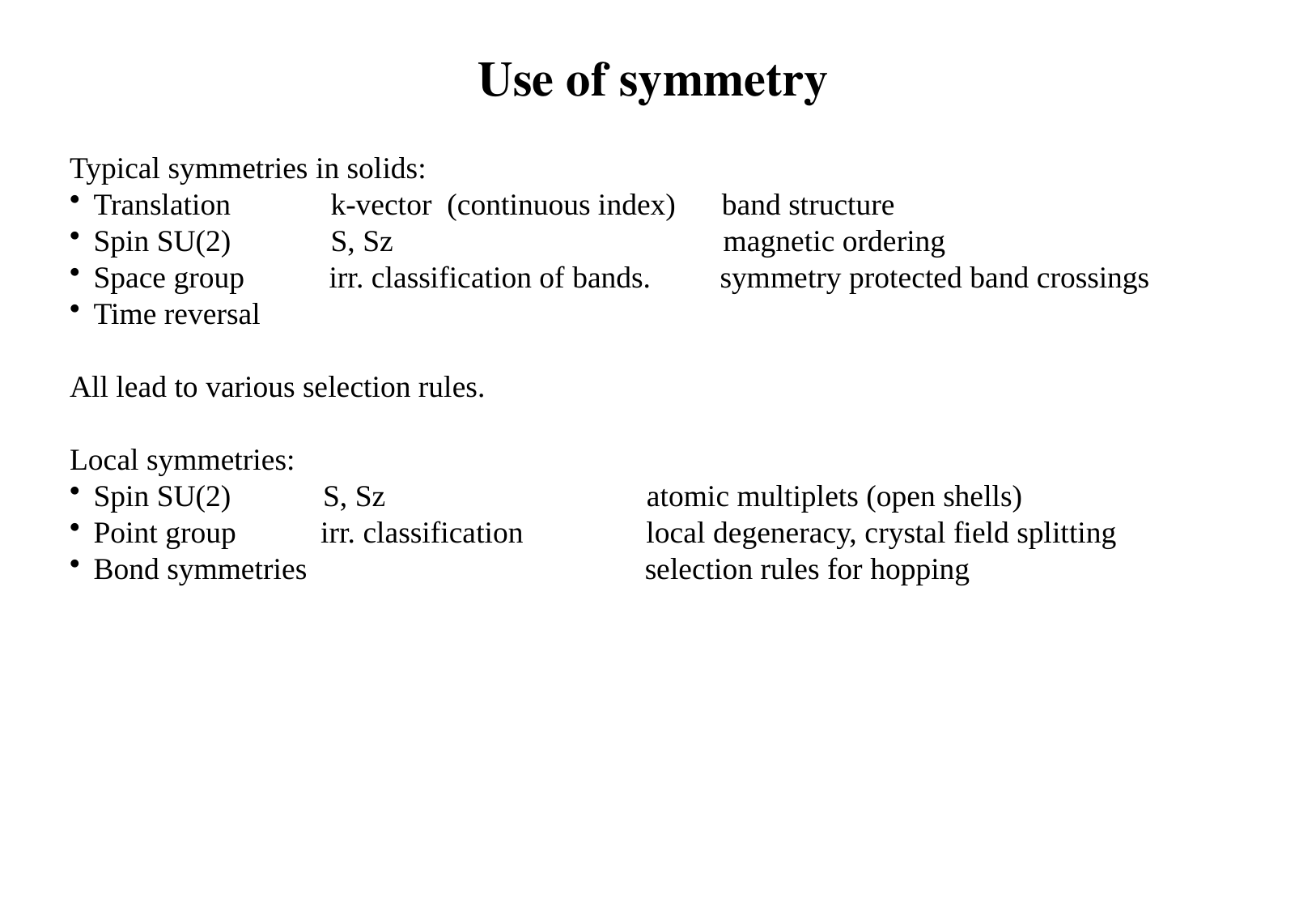

# Use of symmetry
Typical symmetries in solids:
Translation             k-vector  (continuous index)      band structure
Spin SU(2)             S, Sz                                           magnetic ordering
Space group           irr. classification of bands.         symmetry protected band crossings
Time reversal

All lead to various selection rules.

Local symmetries:
Spin SU(2)            S, Sz                                  atomic multiplets (open shells)
Point group           irr. classification                local degeneracy, crystal field splitting
Bond symmetries                                            selection rules for hopping